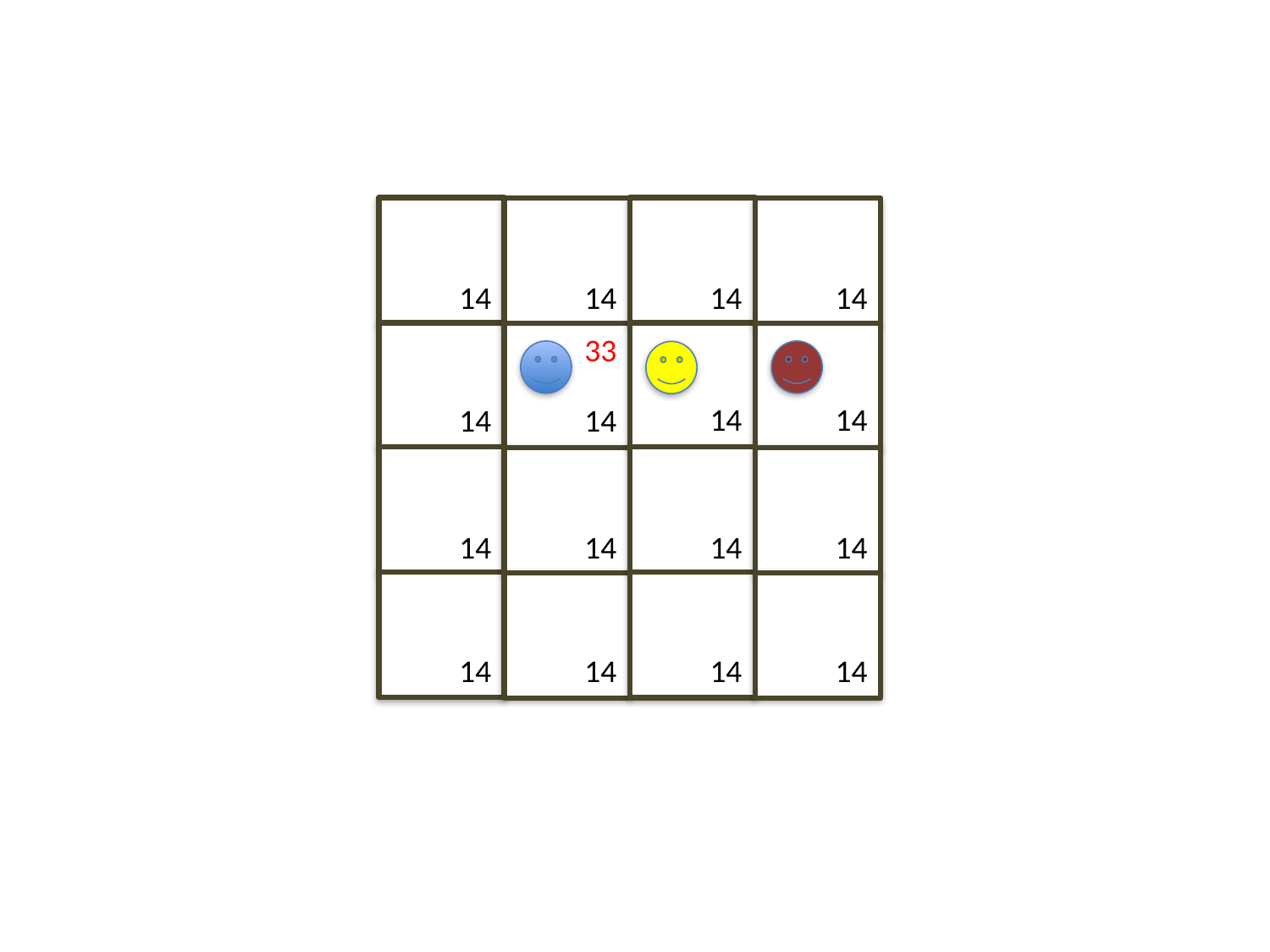

14
14
14
14
33

14
14
14
14
14
14
14
14
14
14
14
14